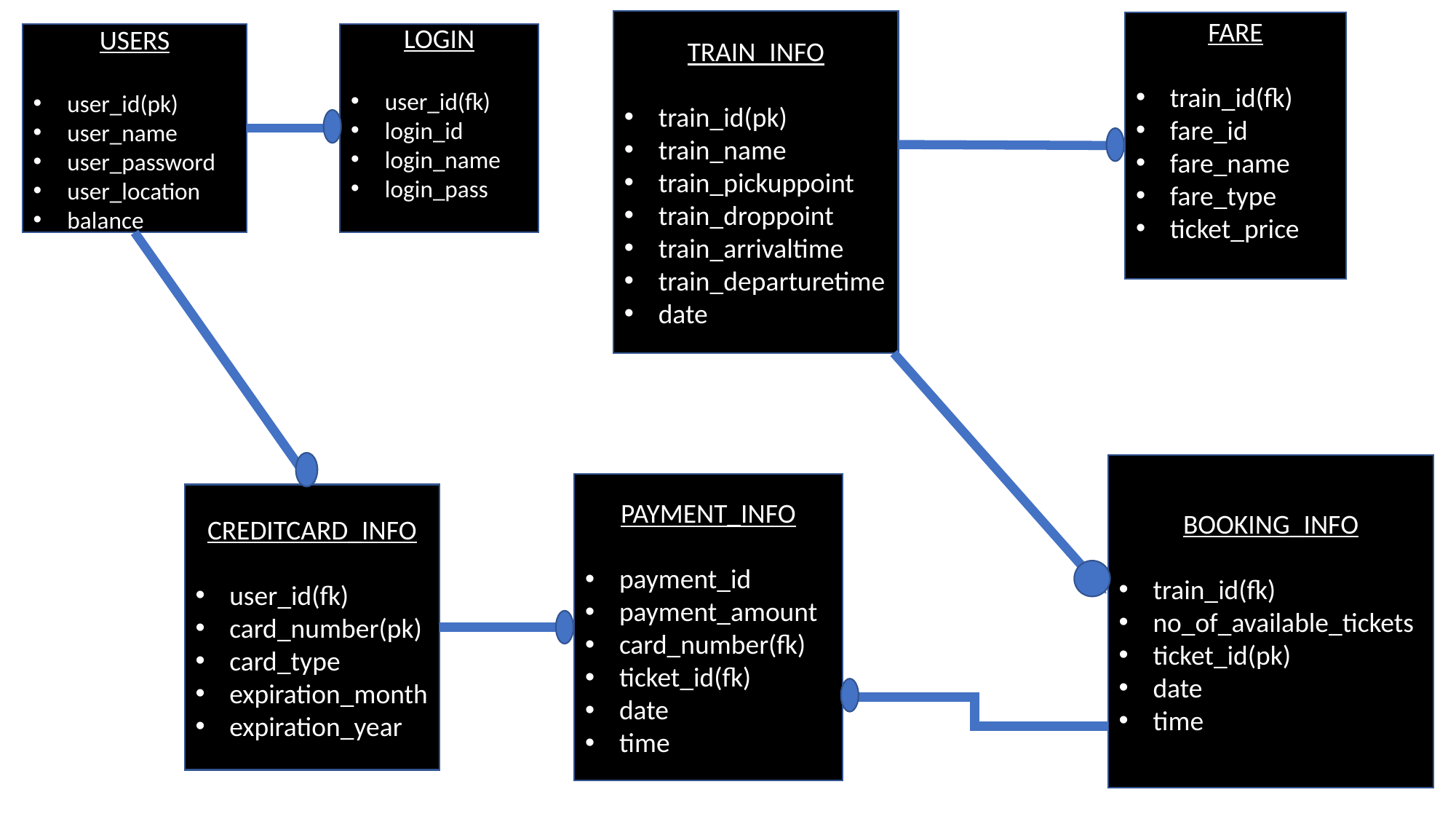

TRAIN_INFO

train_id(pk)
train_name
train_pickuppoint
train_droppoint
train_arrivaltime
train_departuretime
date
FARE

train_id(fk)
fare_id
fare_name
fare_type
ticket_price

USERS

user_id(pk)
user_name
user_password
user_location
balance
LOGIN

user_id(fk)
login_id
login_name
login_pass

BOOKING_INFO

train_id(fk)
no_of_available_tickets
ticket_id(pk)
date
time
PAYMENT_INFO

payment_id
payment_amount
card_number(fk)
ticket_id(fk)
date
time
CREDITCARD_INFO

user_id(fk)
card_number(pk)
card_type
expiration_month
expiration_year